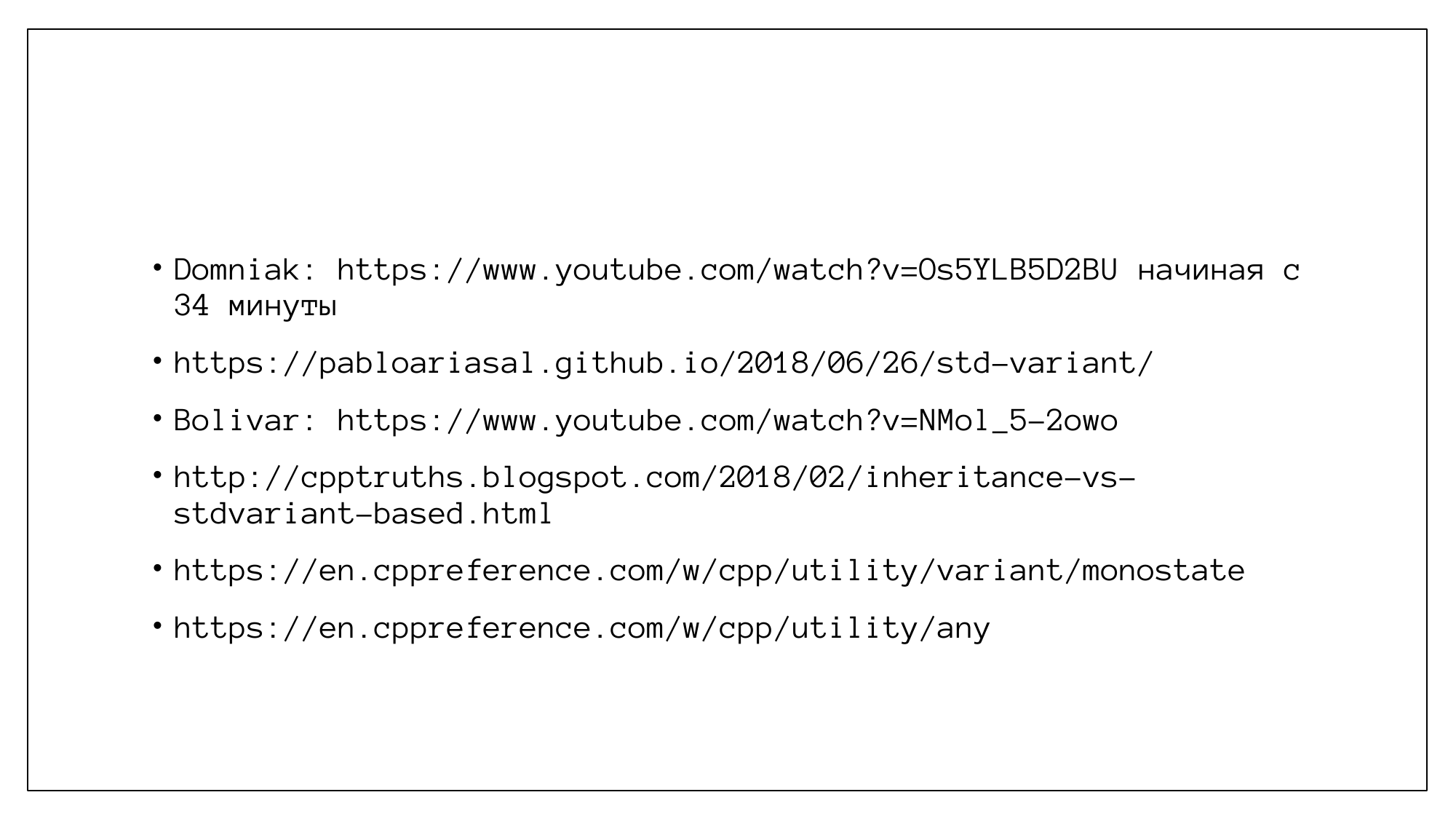

#
Domniak: https://www.youtube.com/watch?v=Os5YLB5D2BU начиная с 34 минуты
https://pabloariasal.github.io/2018/06/26/std-variant/
Bolivar: https://www.youtube.com/watch?v=NMol_5-2owo
http://cpptruths.blogspot.com/2018/02/inheritance-vs-stdvariant-based.html
https://en.cppreference.com/w/cpp/utility/variant/monostate
https://en.cppreference.com/w/cpp/utility/any